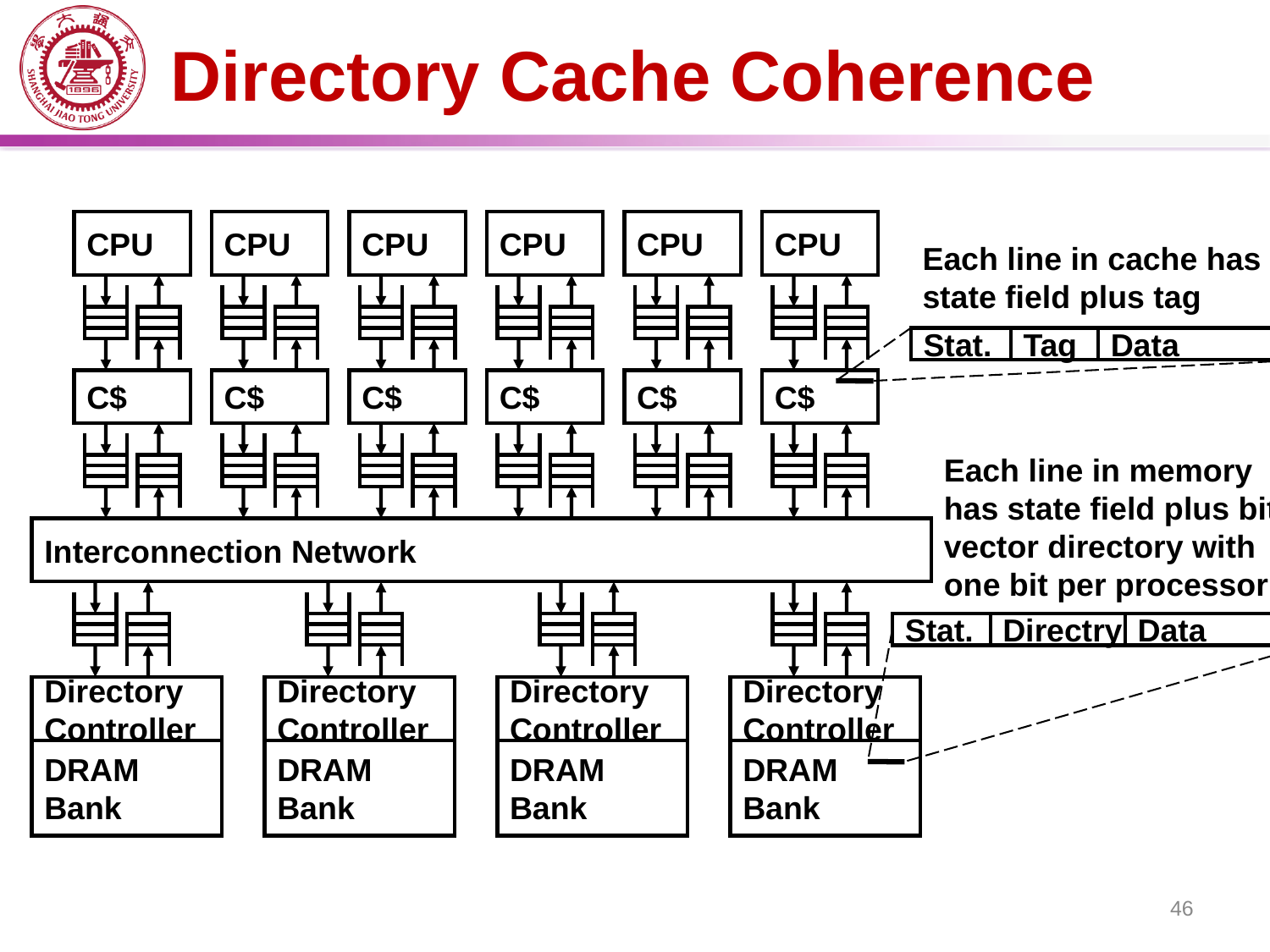

# Directory Cache Coherence
CPU

C$

CPU

C$

CPU

C$

CPU

C$

CPU

C$

CPU

C$

Each line in cache has state field plus tag
Stat.
Tag
Data
Each line in memory has state field plus bit vector directory with one bit per processor
Stat.
Directry
Data
Interconnection Network

Directory Controller
DRAM Bank

Directory Controller
DRAM Bank

Directory Controller
DRAM Bank

Directory Controller
DRAM Bank
46